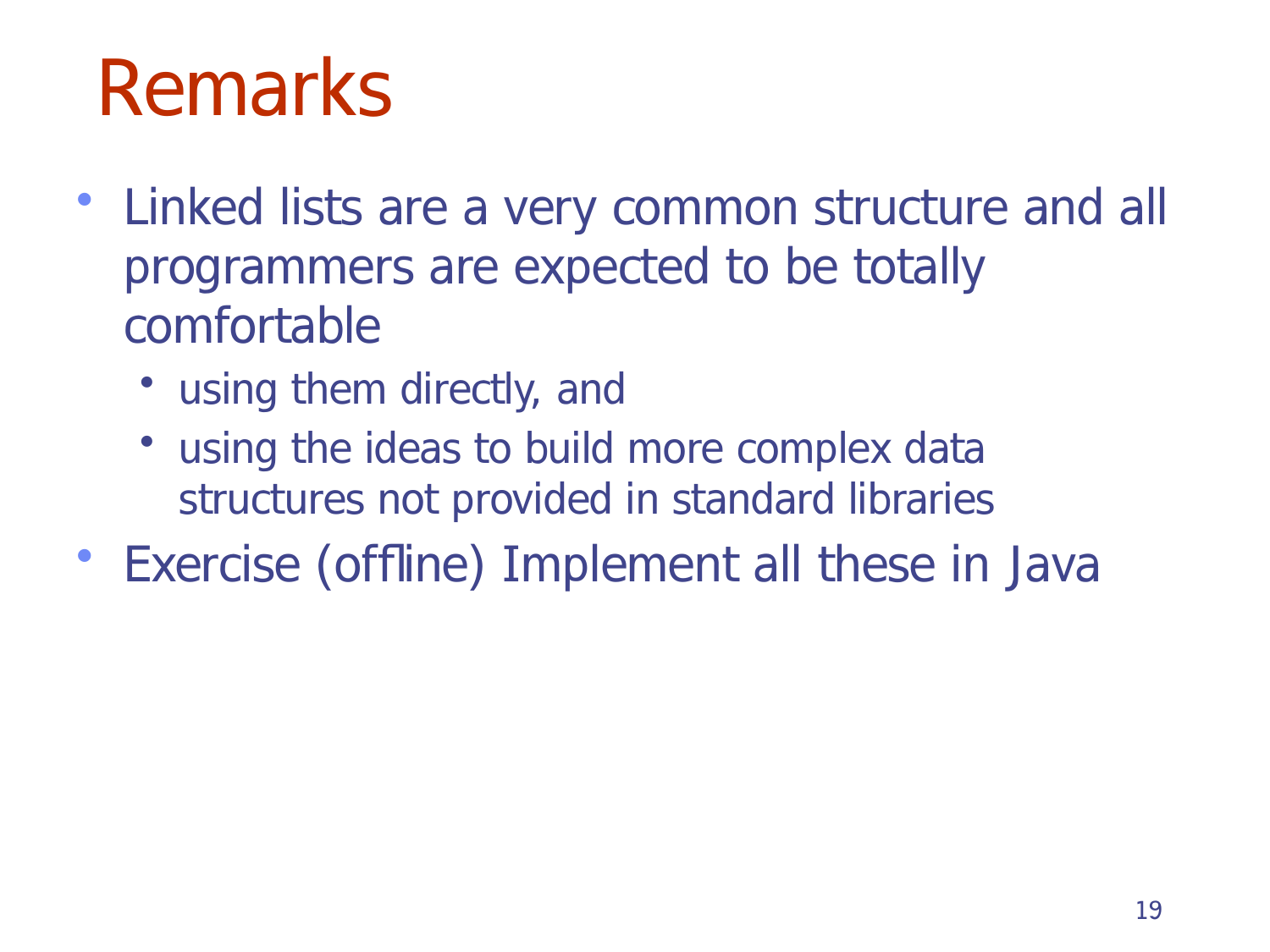

# Remarks
Linked lists are a very common structure and all programmers are expected to be totally comfortable
using them directly, and
using the ideas to build more complex data structures not provided in standard libraries
Exercise (offline) Implement all these in Java

19